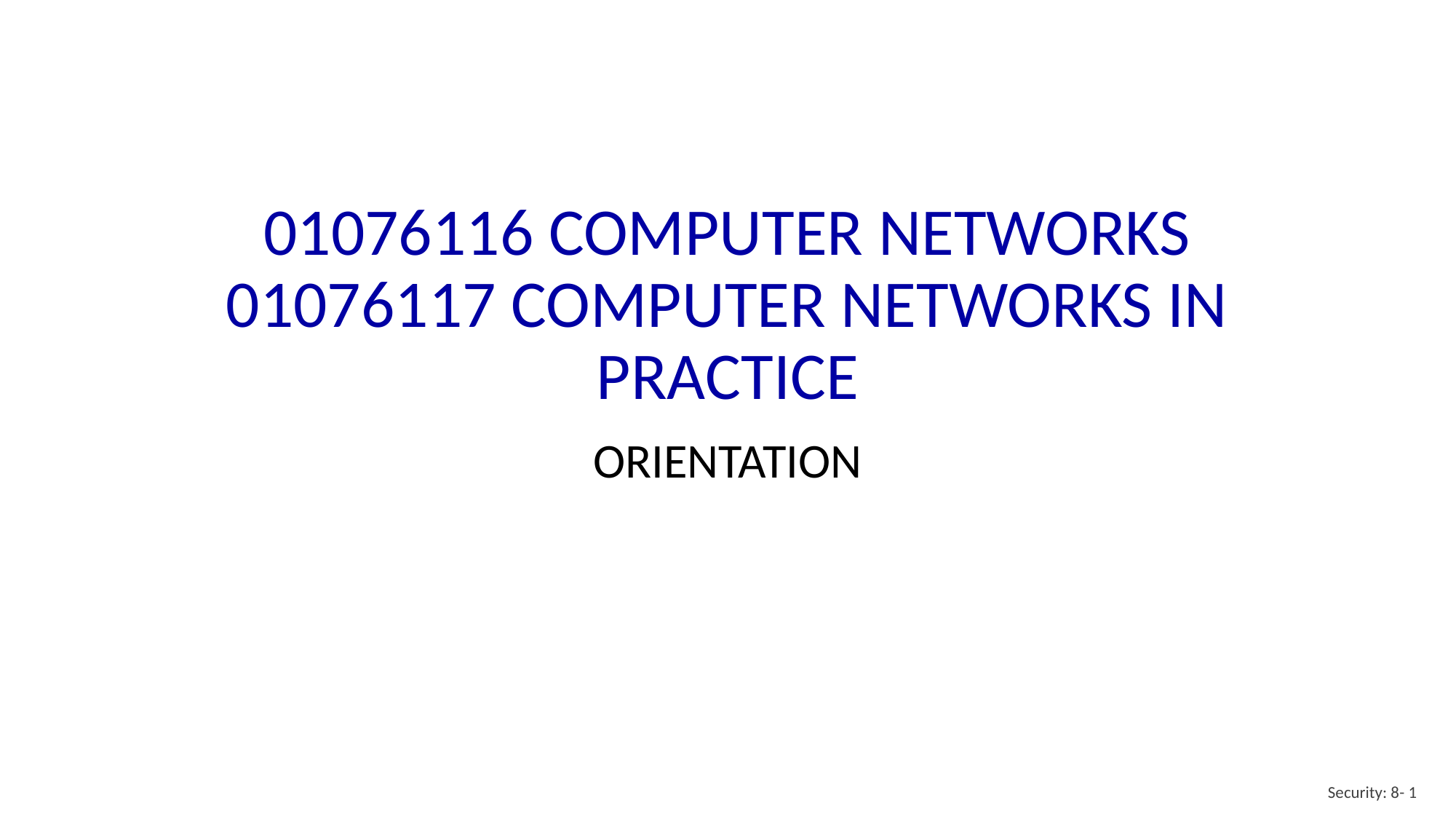

# 01076116 COMPUTER NETWORKS 01076117 COMPUTER NETWORKS IN PRACTICE
ORIENTATION
Security: 8- 1